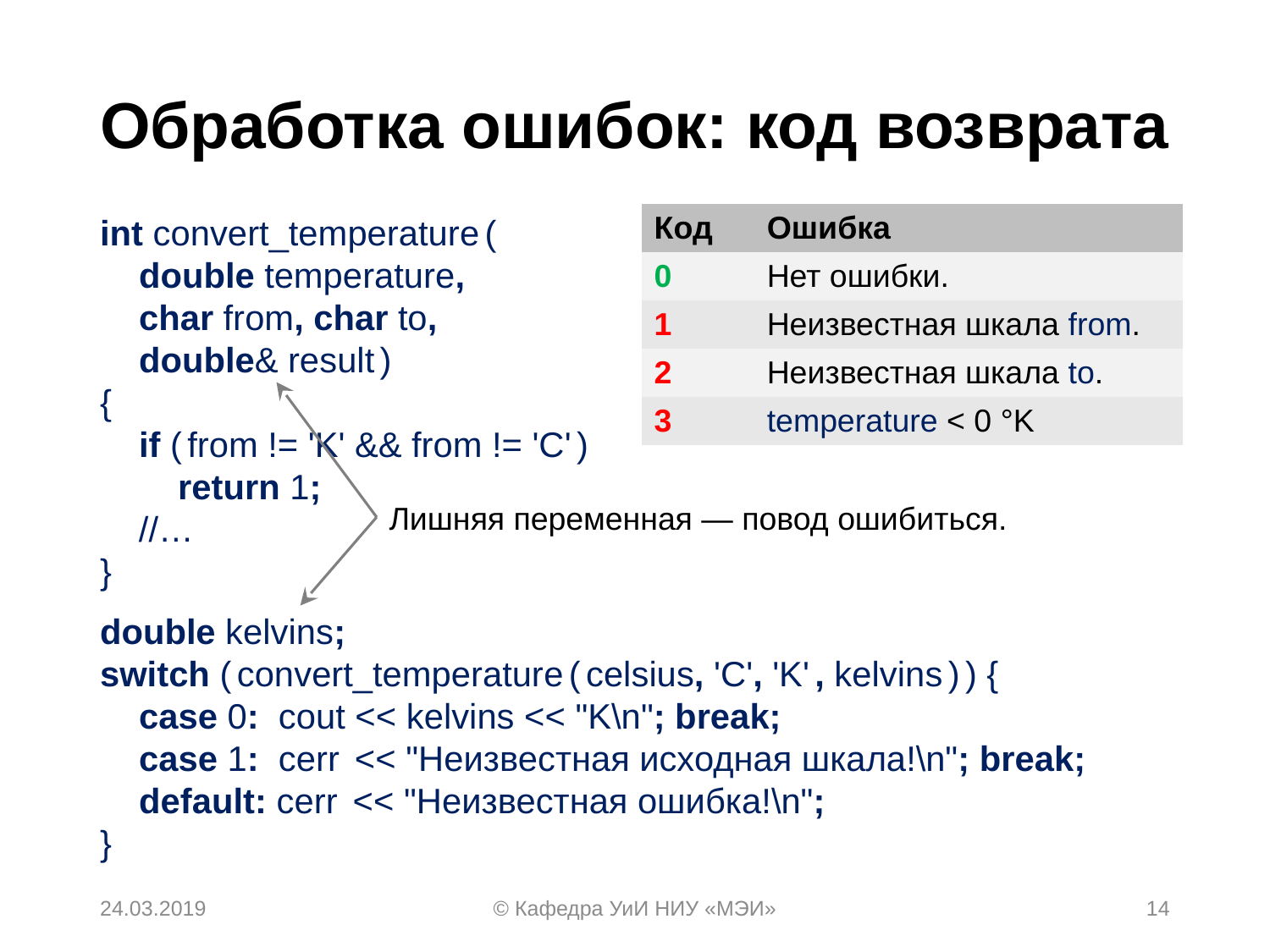

# Обработка ошибок: код возврата
int convert_temperature(
    double temperature,
    char from, char to,
    double& result)
{
    if (from != 'K' && from != 'C')
        return 1;
    //…
}
double kelvins;
switch (convert_temperature(celsius, 'C', 'K', kelvins)) {
    case 0:  cout << kelvins << "K\n"; break;
    case 1:  cerr << "Неизвестная исходная шкала!\n"; break;
    default: cerr << "Неизвестная ошибка!\n";
}
| Код | Ошибка |
| --- | --- |
| 0 | Нет ошибки. |
| 1 | Неизвестная шкала from. |
| 2 | Неизвестная шкала to. |
| 3 | temperature < 0 °K |
Лишняя переменная — повод ошибиться.
24.03.2019
© Кафедра УиИ НИУ «МЭИ»
14